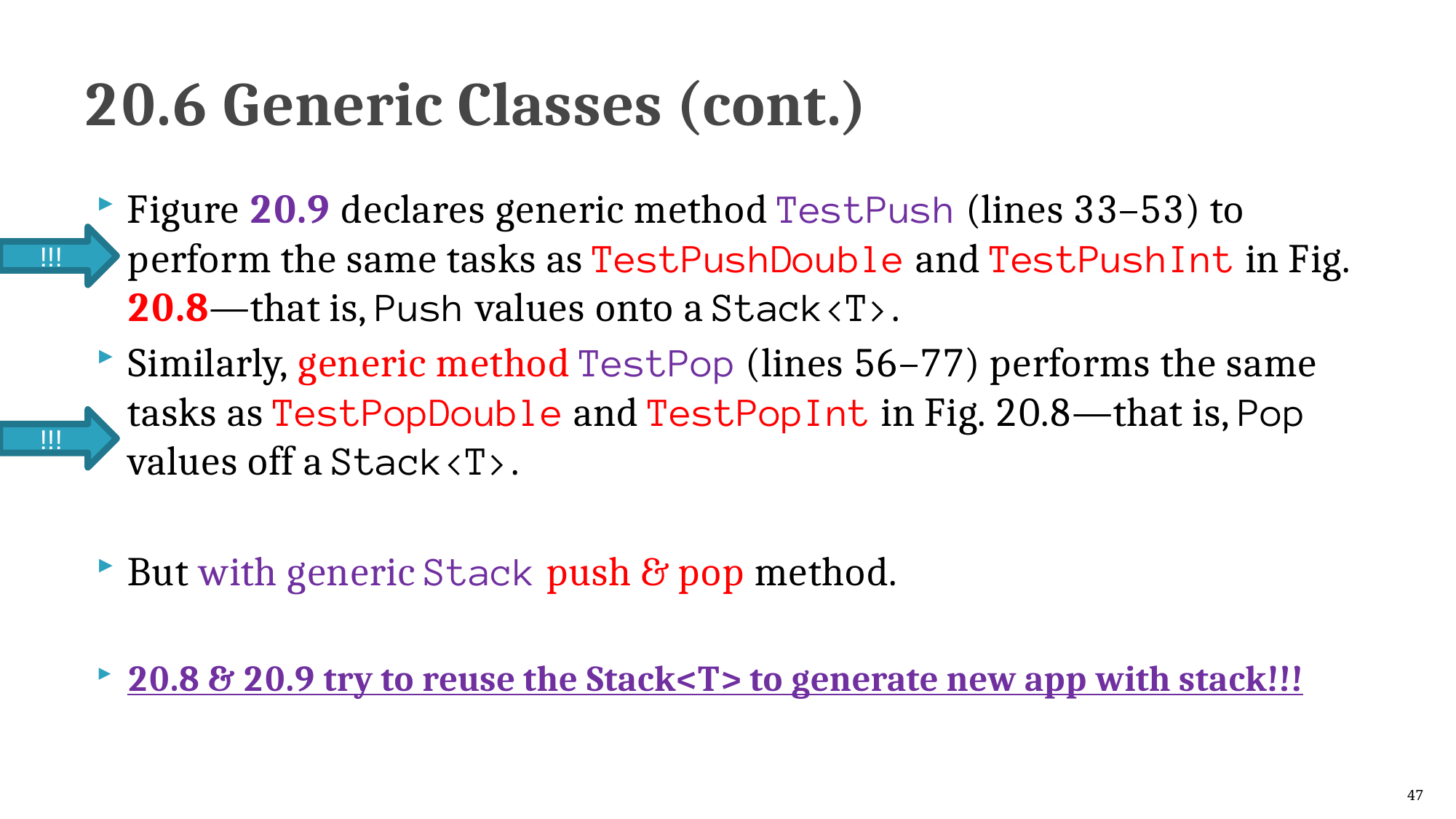

# 20.6 Generic Classes (cont.)
Figure 20.9 declares generic method TestPush (lines 33–53) to perform the same tasks as TestPushDouble and TestPushInt in Fig. 20.8—that is, Push values onto a Stack<T>.
Similarly, generic method TestPop (lines 56–77) performs the same tasks as TestPopDouble and TestPopInt in Fig. 20.8—that is, Pop values off a Stack<T>.

But with generic Stack push & pop method.

20.8 & 20.9 try to reuse the Stack<T> to generate new app with stack!!!

!!!
!!!
47